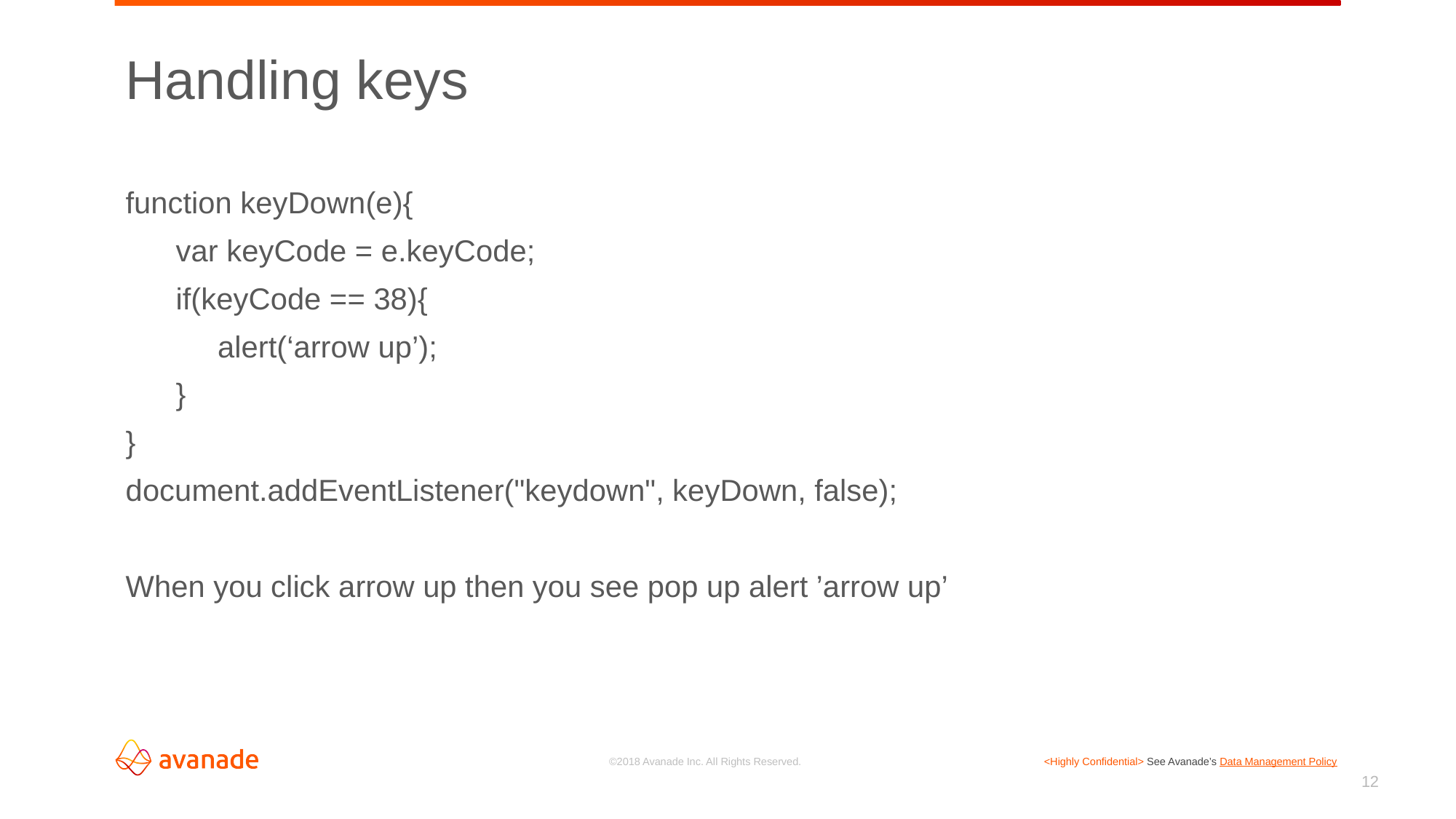

# Handling keys
function keyDown(e){
      var keyCode = e.keyCode;
      if(keyCode == 38){
           alert(‘arrow up’);
      }
}
document.addEventListener("keydown", keyDown, false);

When you click arrow up then you see pop up alert ’arrow up’

12